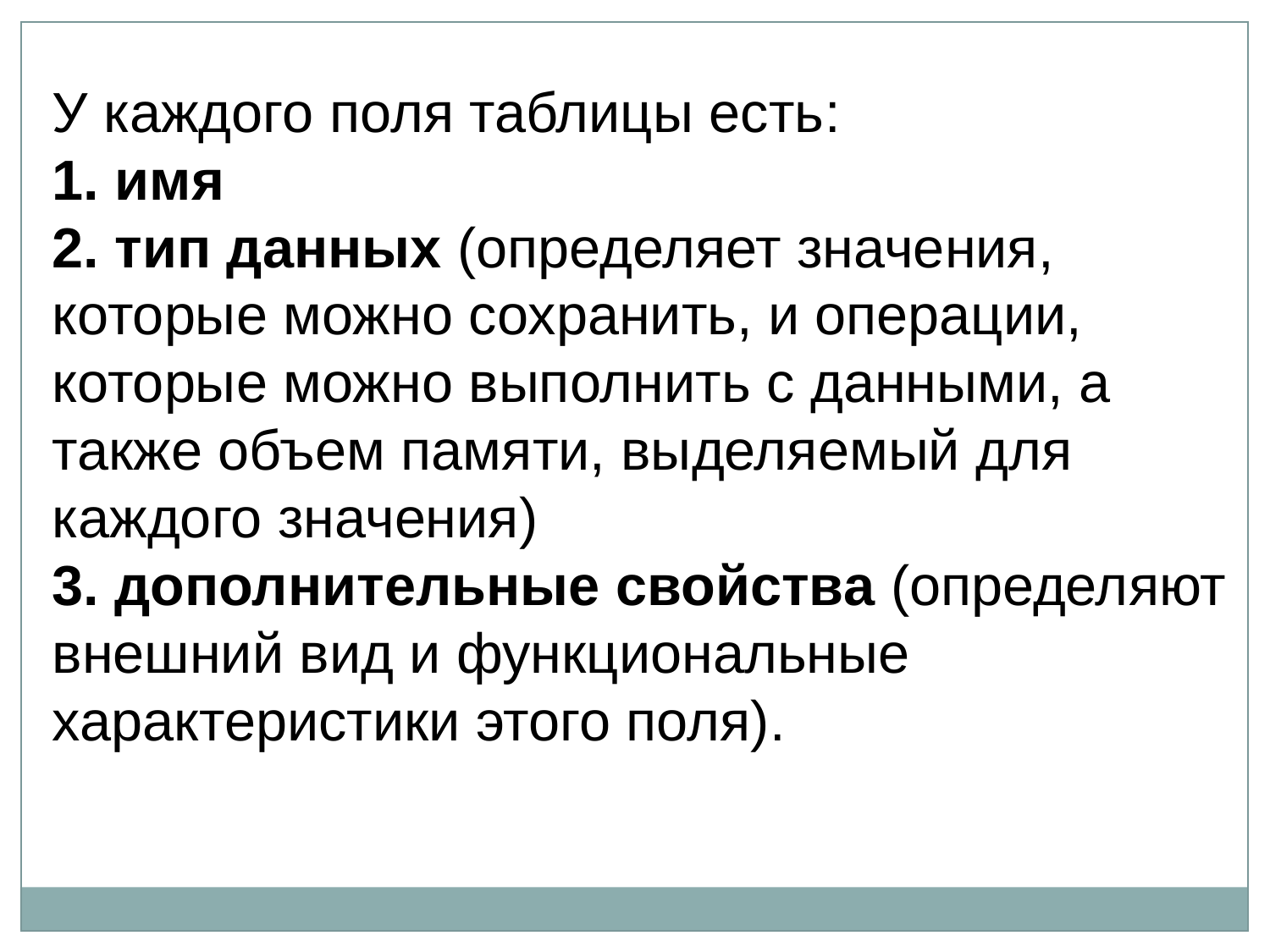

У каждого поля таблицы есть:
1. имя
2. тип данных (определяет значения, которые можно сохранить, и операции, которые можно выполнить с данными, а также объем памяти, выделяемый для каждого значения)
3. дополнительные свойства (определяют внешний вид и функциональные характеристики этого поля).